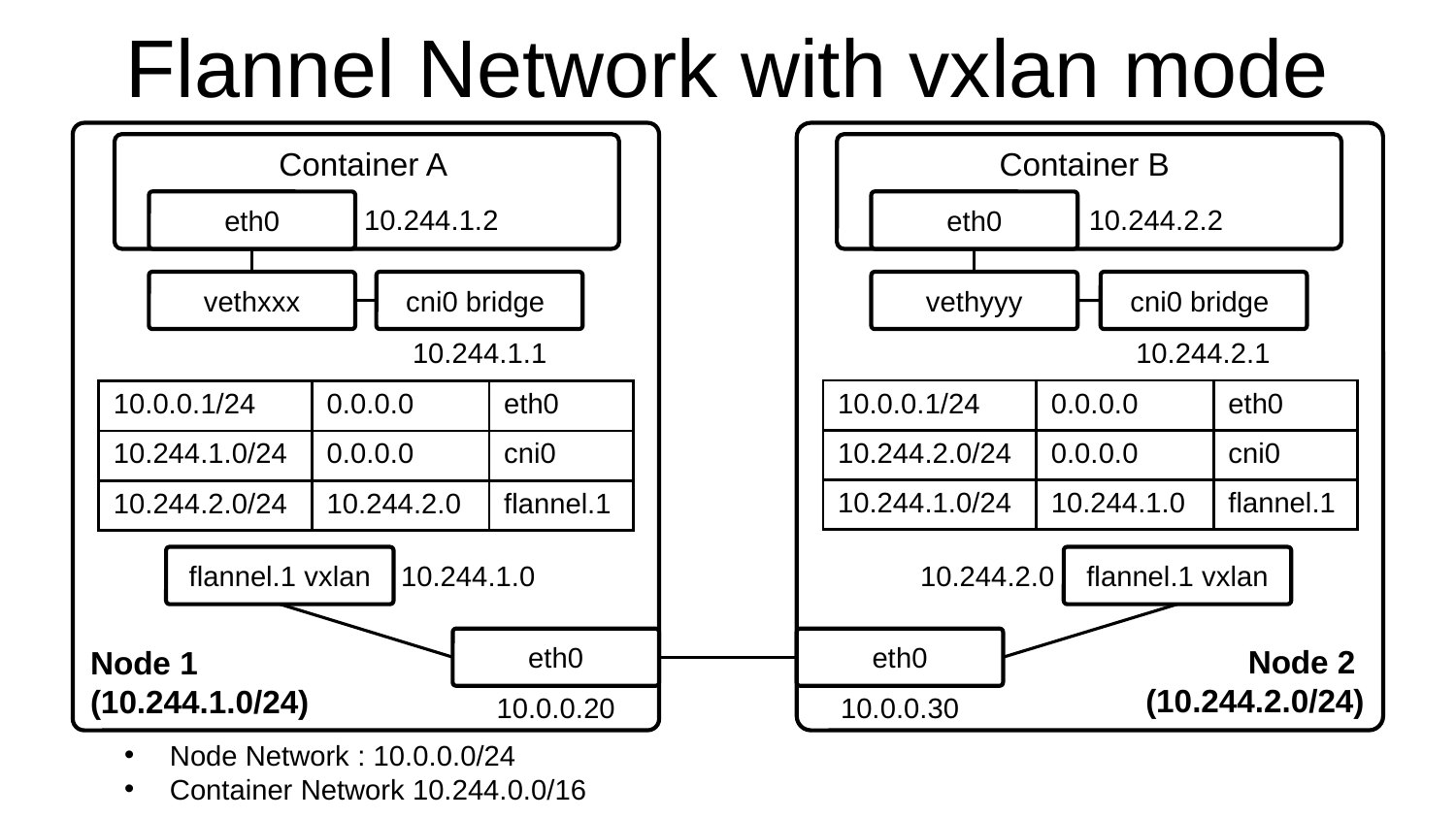

# Flannel Network with vxlan mode
Node 2
(10.244.2.0/24)
Node 1
(10.244.1.0/24)
Container A
eth0
10.244.1.2
vethxxx
cni0 bridge
Container B
eth0
10.244.2.2
vethyyy
cni0 bridge
10.244.1.1
10.244.2.1
| 10.0.0.1/24 | 0.0.0.0 | eth0 |
| --- | --- | --- |
| 10.244.2.0/24 | 0.0.0.0 | cni0 |
| 10.244.1.0/24 | 10.244.1.0 | flannel.1 |
| 10.0.0.1/24 | 0.0.0.0 | eth0 |
| --- | --- | --- |
| 10.244.1.0/24 | 0.0.0.0 | cni0 |
| 10.244.2.0/24 | 10.244.2.0 | flannel.1 |
flannel.1 vxlan
flannel.1 vxlan
10.244.1.0
10.244.2.0
eth0
eth0
10.0.0.20
10.0.0.30
Node Network : 10.0.0.0/24
Container Network 10.244.0.0/16